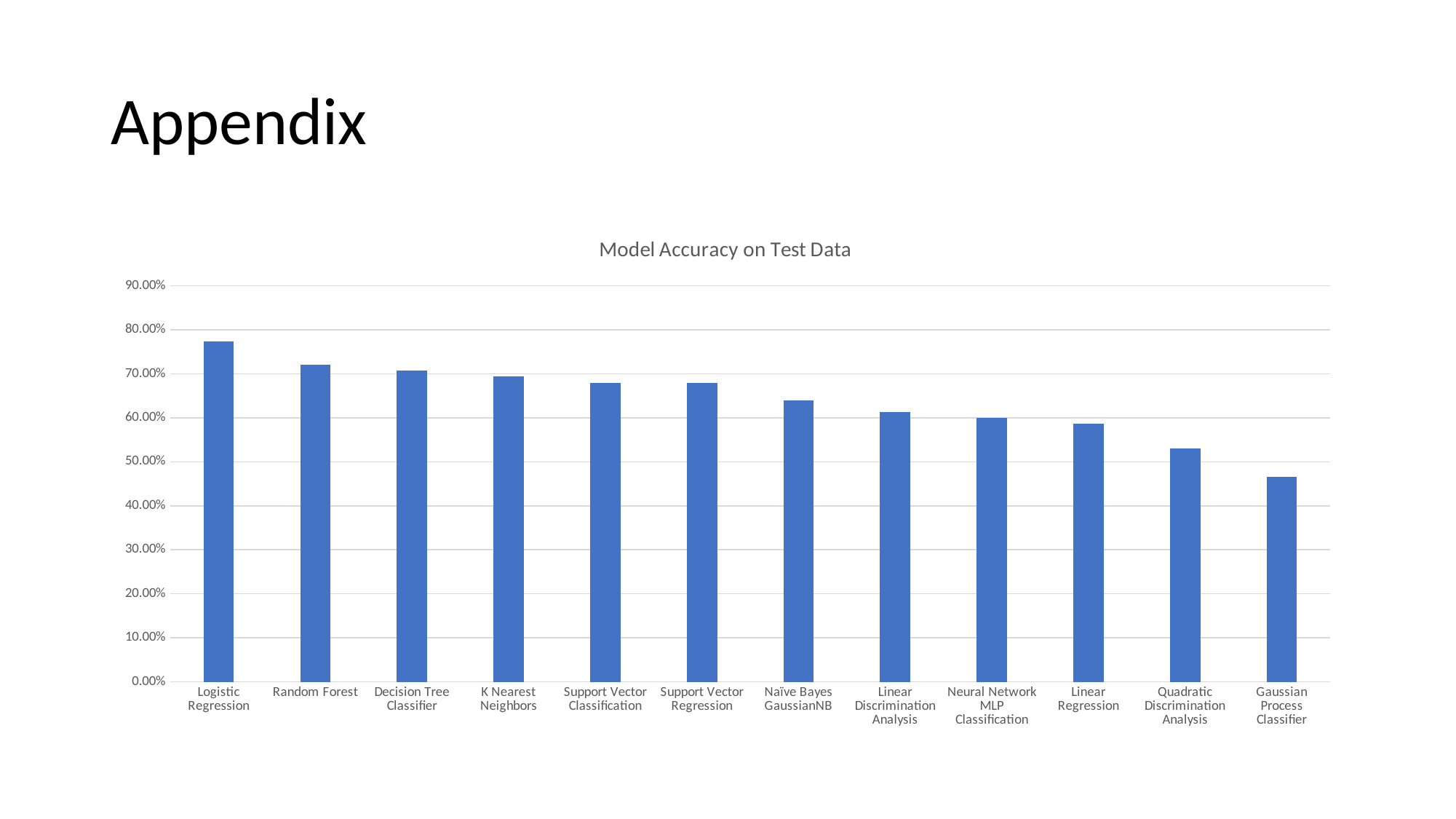

# Appendix

### Chart: Model Accuracy on Test Data

| Category |  |
|---|---|
| Logistic Regression | 0.7733 |
| Random Forest | 0.72 |
| Decision Tree Classifier | 0.7066 |
| K Nearest Neighbors | 0.6933 |
| Support Vector Classification | 0.68 |
| Support Vector Regression | 0.68 |
| Naïve Bayes GaussianNB | 0.64 |
| Linear Discrimination Analysis | 0.6133 |
| Neural Network MLP Classification | 0.6 |
| Linear Regression | 0.586 |
| Quadratic Discrimination Analysis | 0.53 |
| Gaussian Process Classifier | 0.46666 |